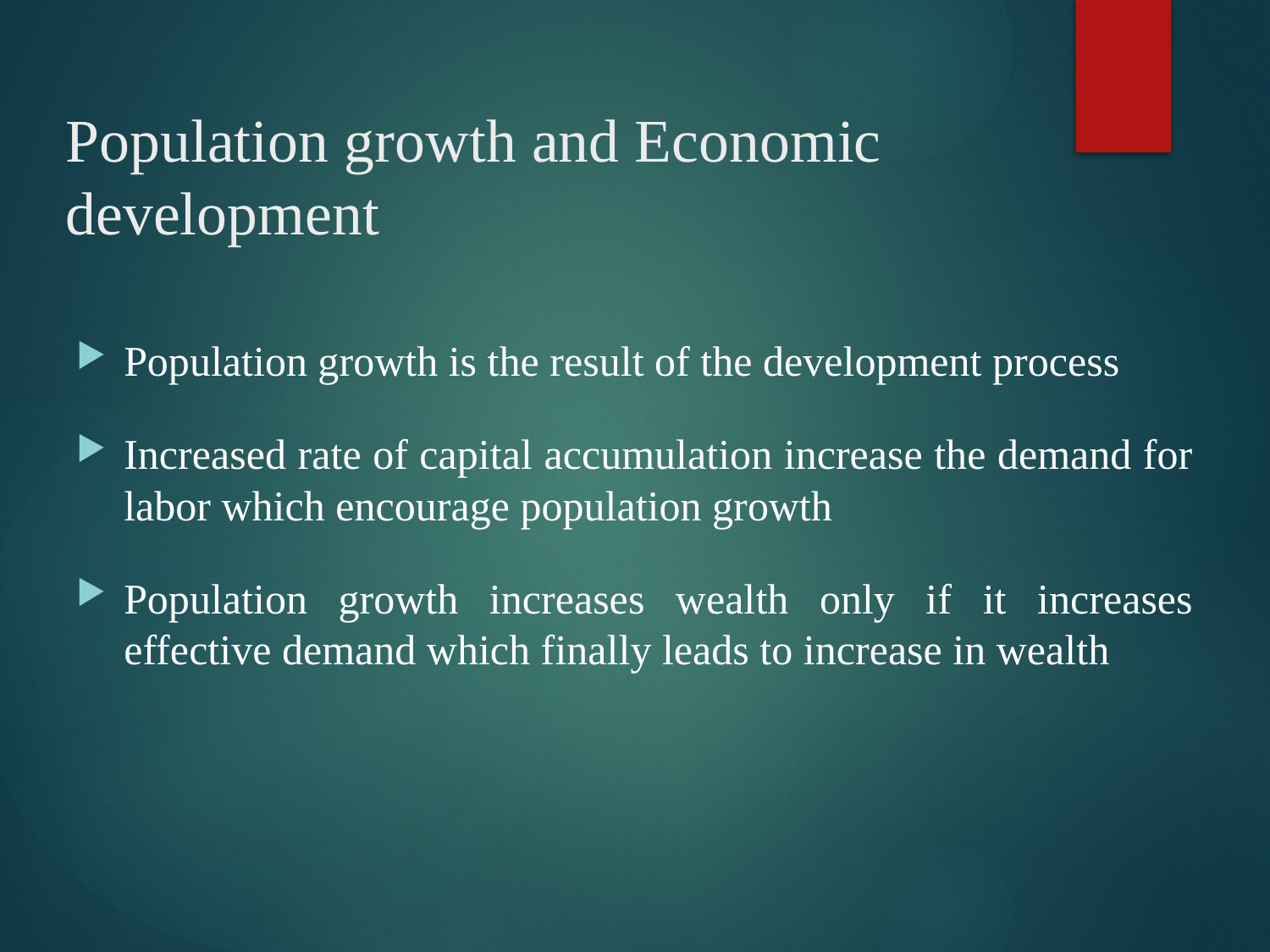

# Population growth and Economic development
Population growth is the result of the development process
Increased rate of capital accumulation increase the demand for labor which encourage population growth
Population growth increases wealth only if it increases effective demand which finally leads to increase in wealth